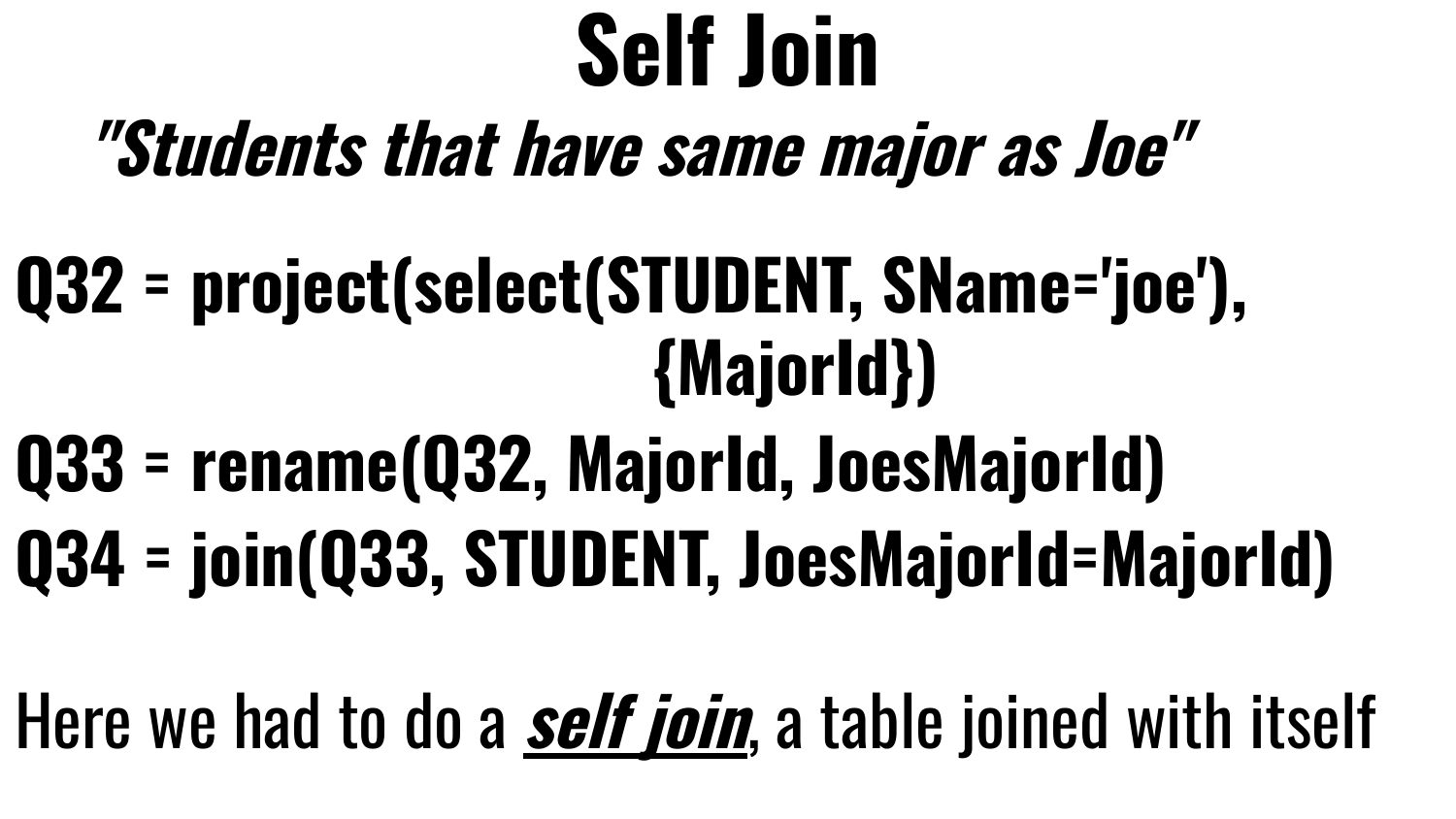

# Self Join
"Students that have same major as Joe"

Q32 = project(select(STUDENT, SName='joe'), 					{MajorId})
Q33 = rename(Q32, MajorId, JoesMajorId)
Q34 = join(Q33, STUDENT, JoesMajorId=MajorId)

Here we had to do a self join, a table joined with itself